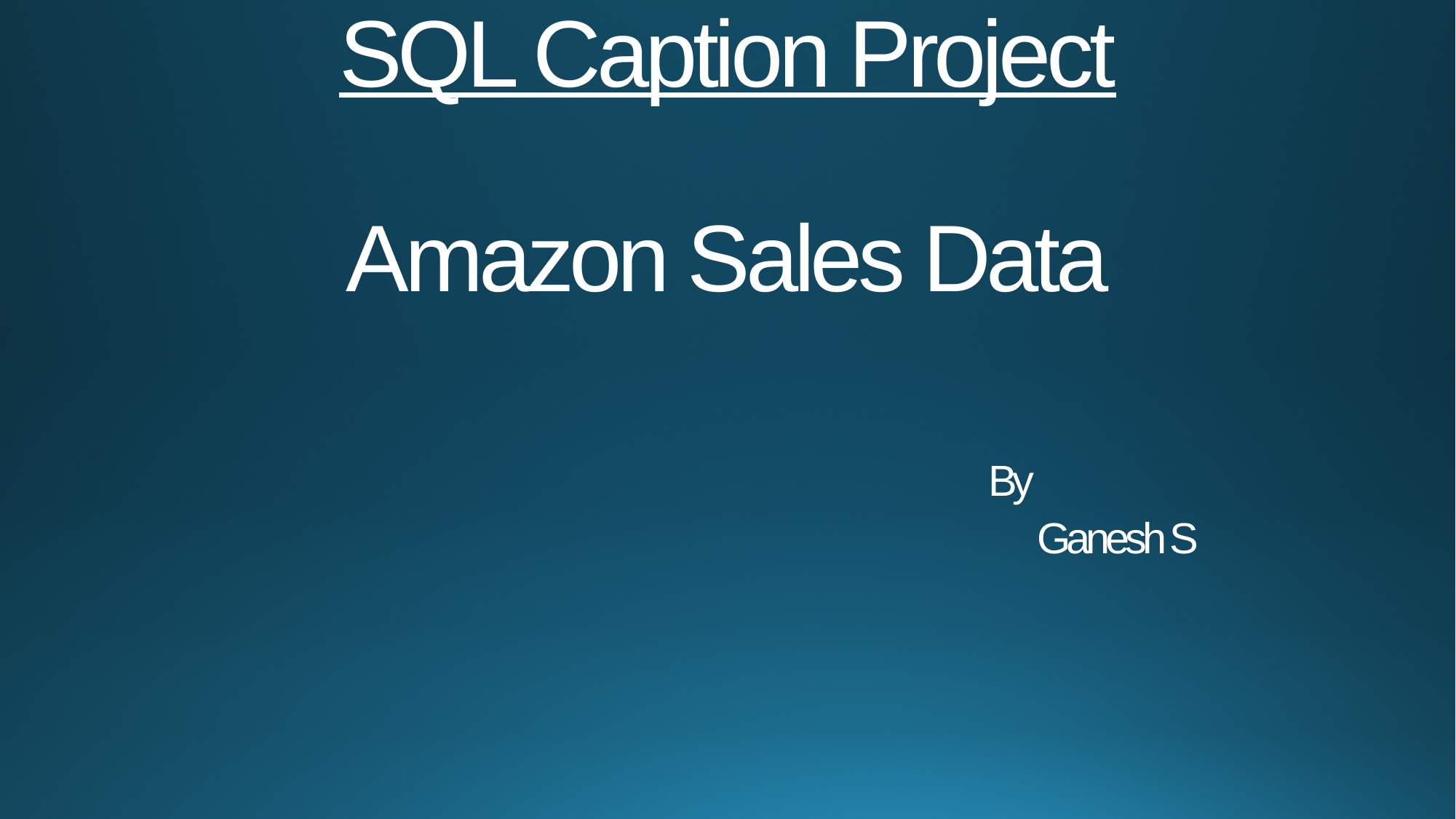

# SQL Caption Project Amazon Sales Data By Ganesh S